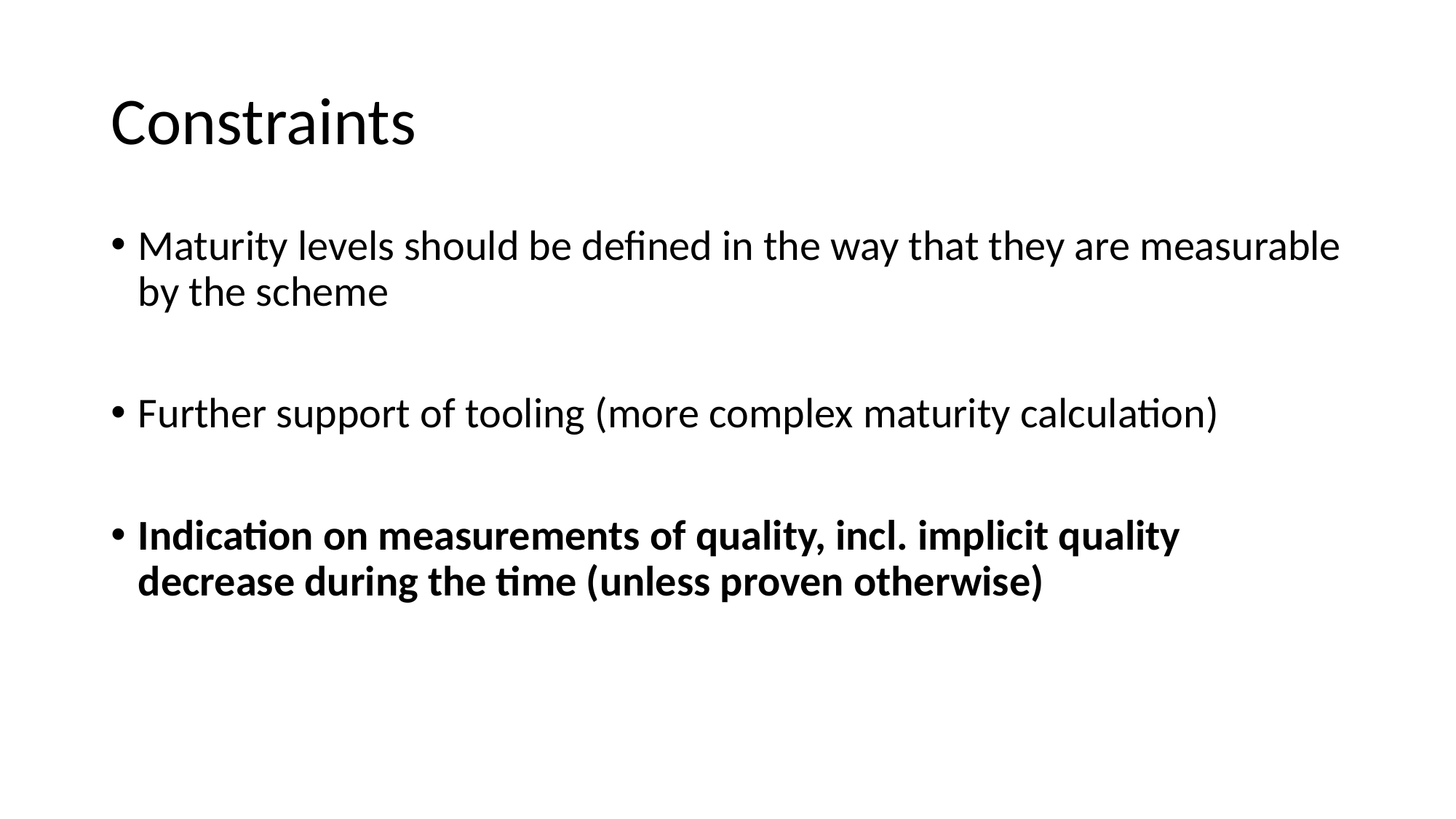

# Constraints
Maturity levels should be defined in the way that they are measurable by the scheme

Further support of tooling (more complex maturity calculation)

Indication on measurements of quality, incl. implicit quality decrease during the time (unless proven otherwise)